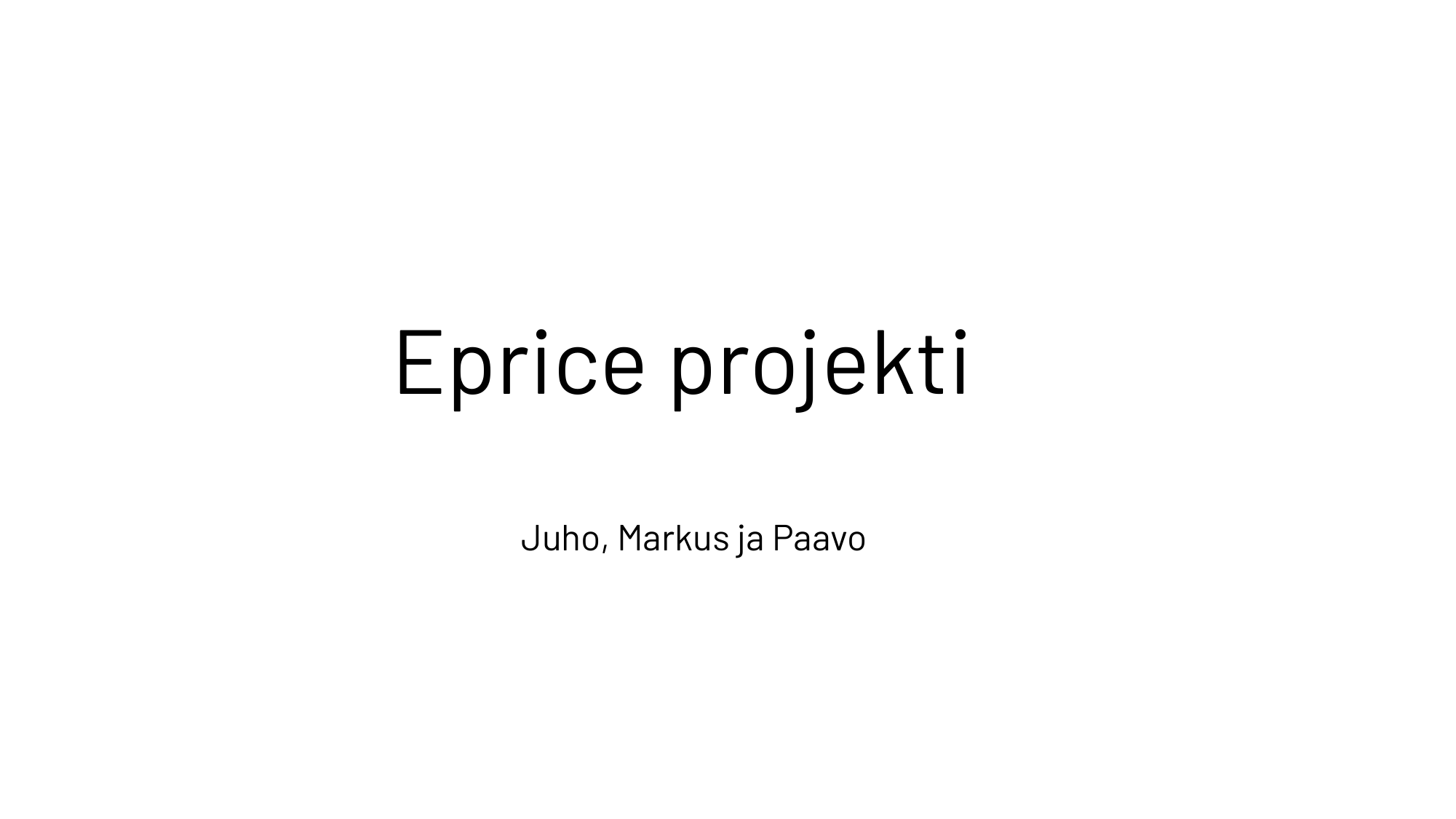

# Eprice projekti
Juho, Markus ja Paavo